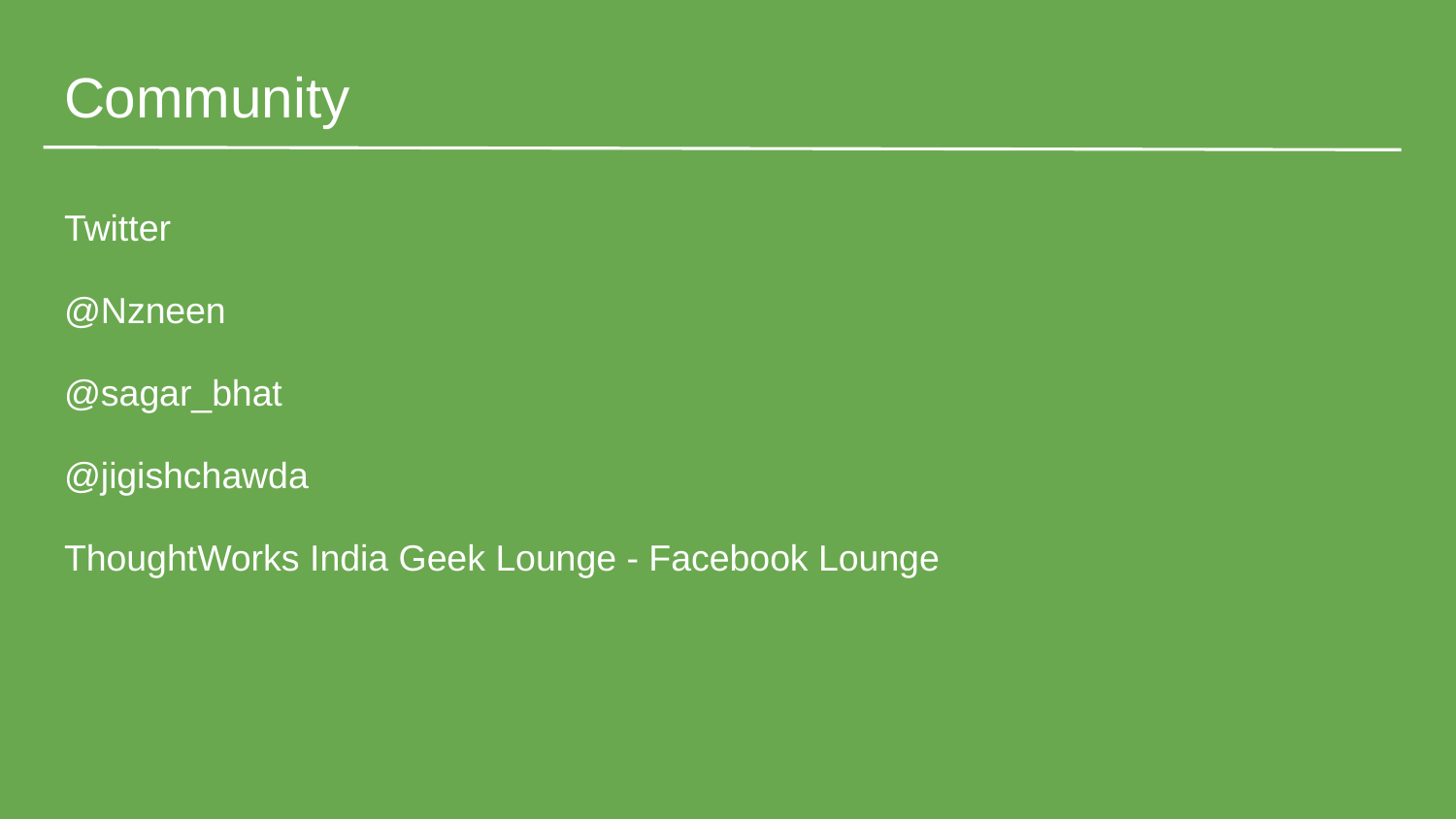

# Community
Twitter
@Nzneen
@sagar_bhat
@jigishchawda
ThoughtWorks India Geek Lounge - Facebook Lounge